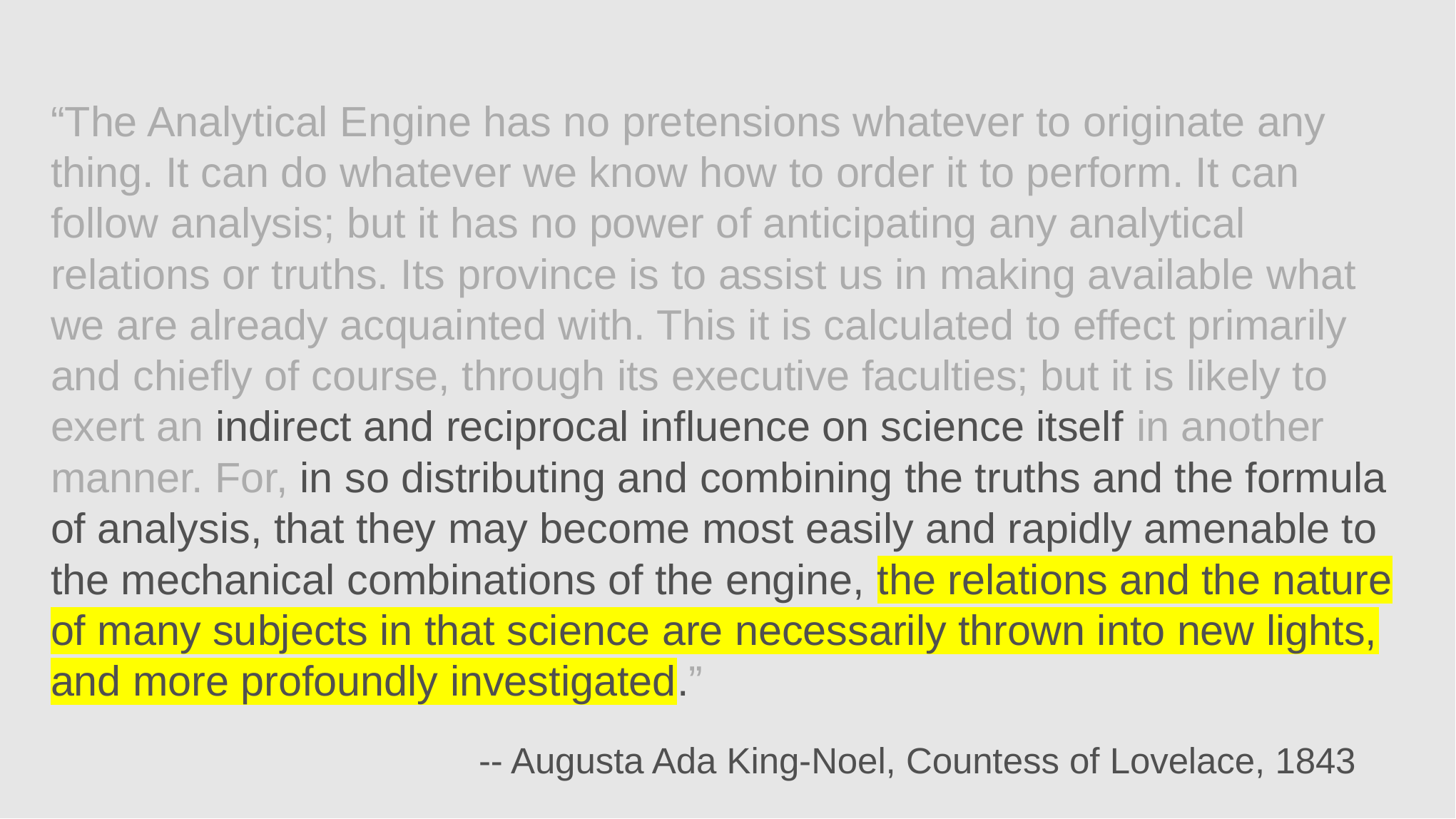

“The Analytical Engine has no pretensions whatever to originate any thing. It can do whatever we know how to order it to perform. It can follow analysis; but it has no power of anticipating any analytical relations or truths. Its province is to assist us in making available what we are already acquainted with. This it is calculated to effect primarily and chiefly of course, through its executive faculties; but it is likely to exert an indirect and reciprocal influence on science itself in another manner. For, in so distributing and combining the truths and the formula of analysis, that they may become most easily and rapidly amenable to the mechanical combinations of the engine, the relations and the nature of many subjects in that science are necessarily thrown into new lights, and more profoundly investigated.”

				-- Augusta Ada King-Noel, Countess of Lovelace, 1843